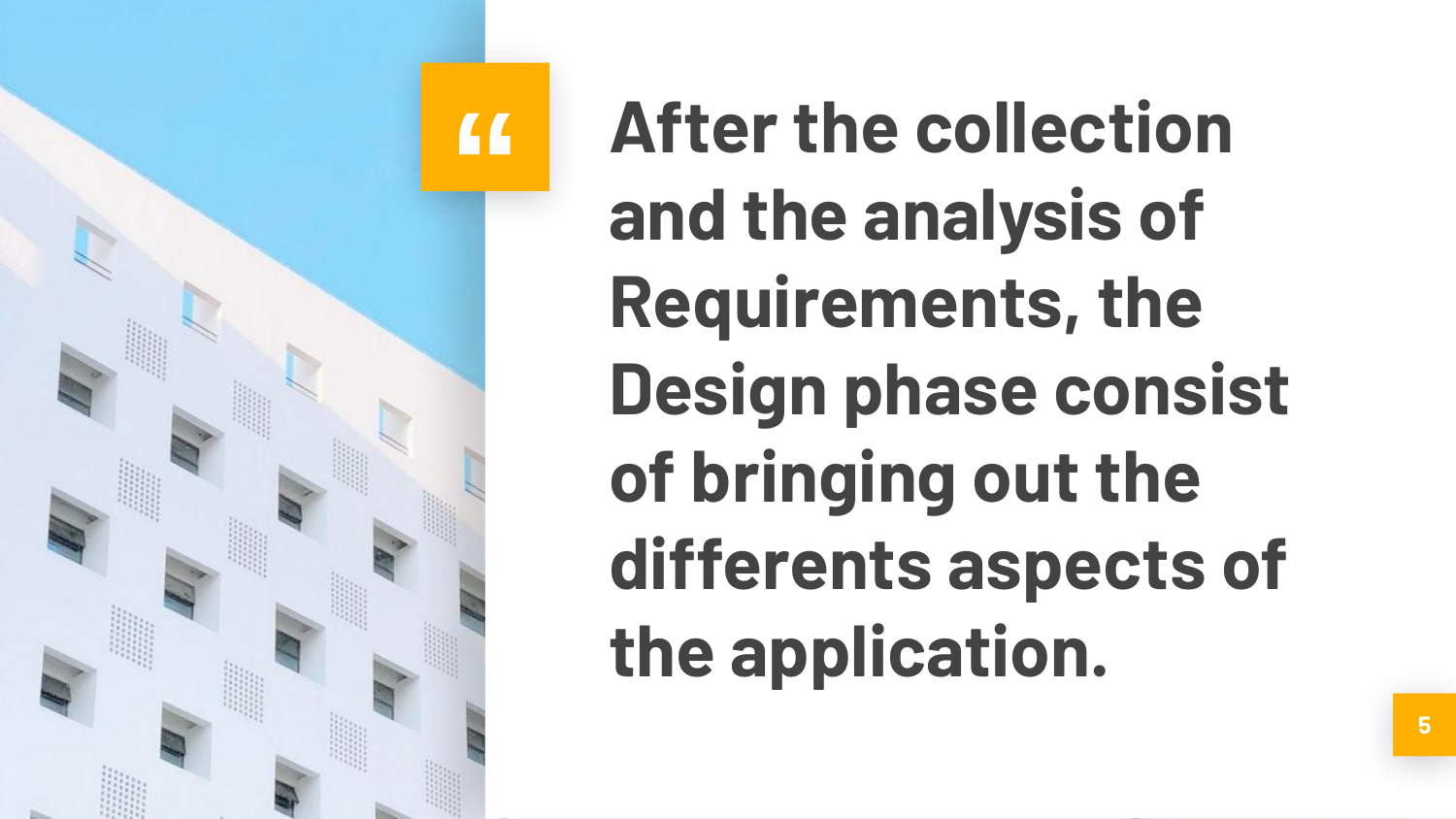

After the collection and the analysis of  Requirements, the Design phase consist of bringing out the differents aspects of the application.
5